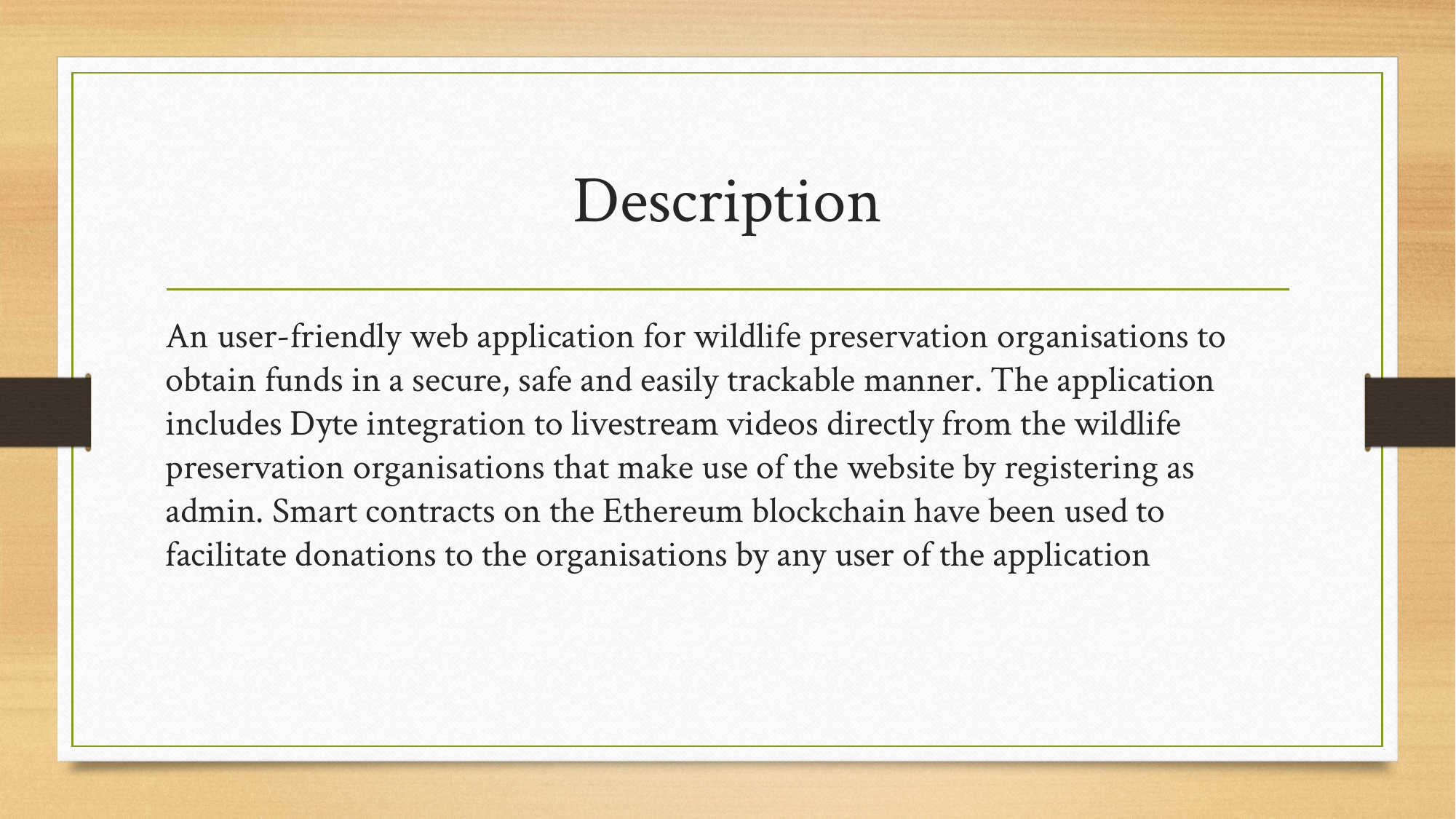

# Description
An user-friendly web application for wildlife preservation organisations to obtain funds in a secure, safe and easily trackable manner. The application includes Dyte integration to livestream videos directly from the wildlife preservation organisations that make use of the website by registering as admin. Smart contracts on the Ethereum blockchain have been used to facilitate donations to the organisations by any user of the application